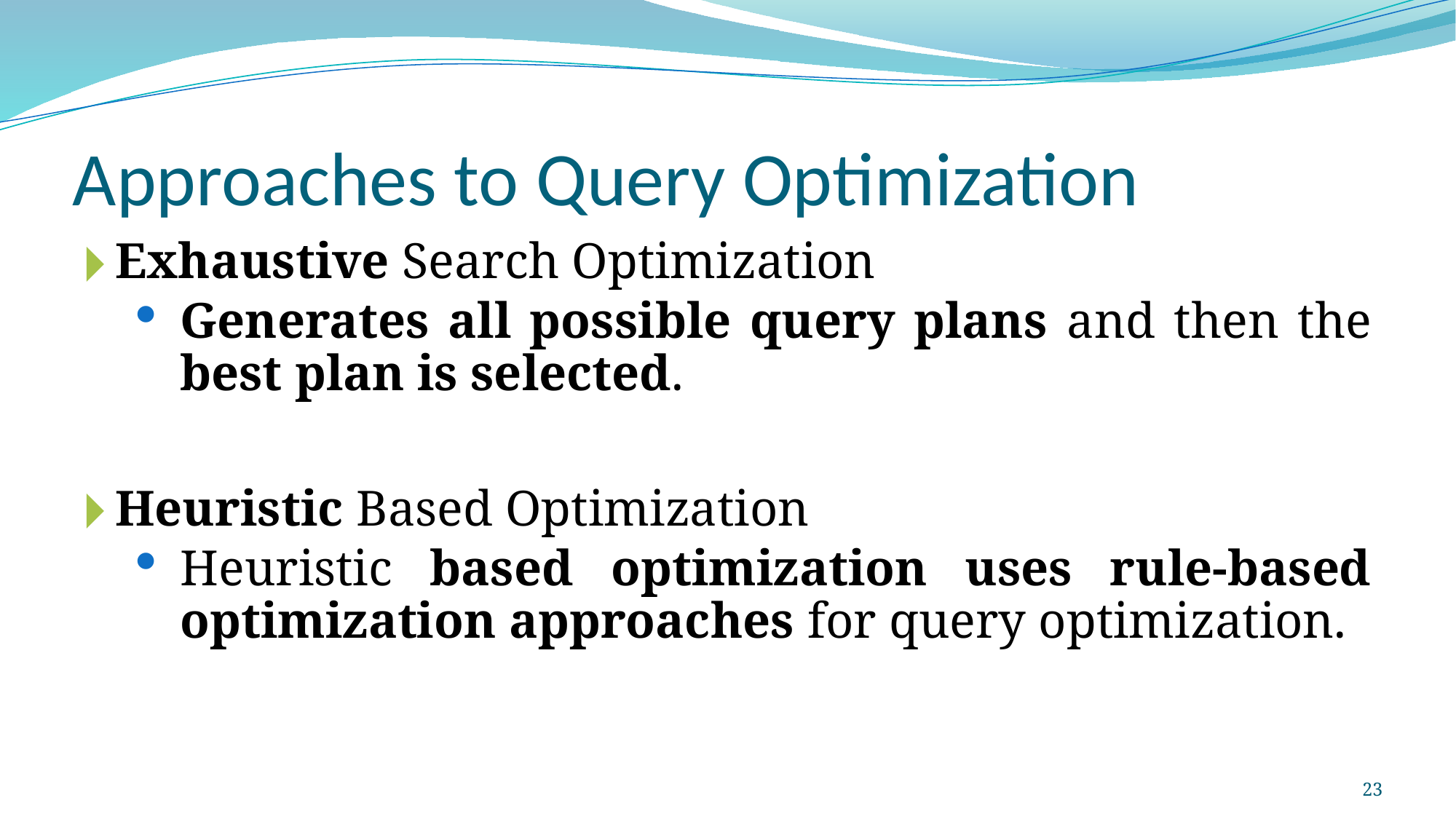

# Approaches to Query Optimization
Exhaustive Search Optimization
Generates all possible query plans and then the best plan is selected.

Heuristic Based Optimization
Heuristic based optimization uses rule-based optimization approaches for query optimization.

23